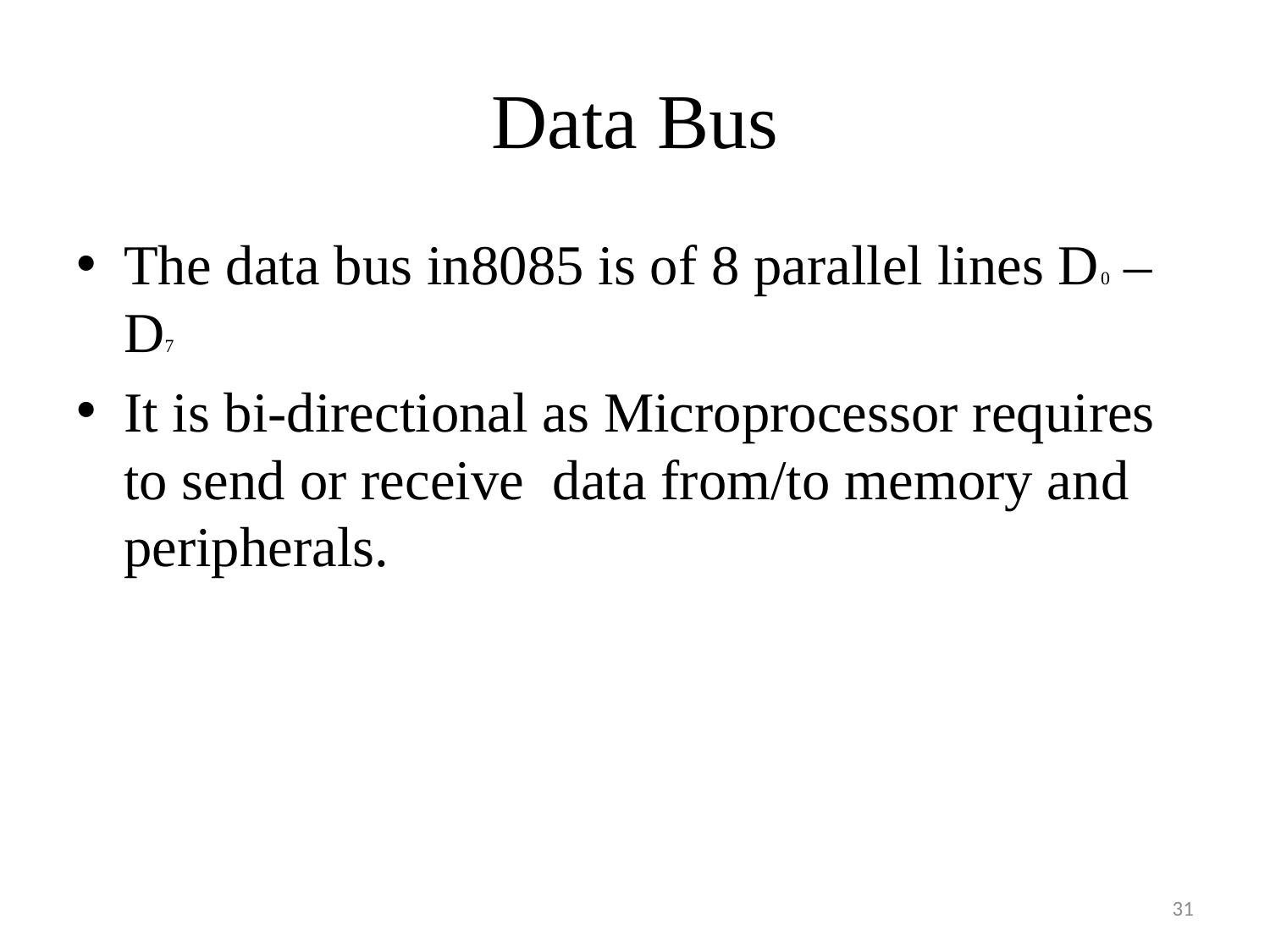

# Data Bus
The data bus in8085 is of 8 parallel lines D0 – D7
It is bi-directional as Microprocessor requires to send or receive  data from/to memory and peripherals.

31